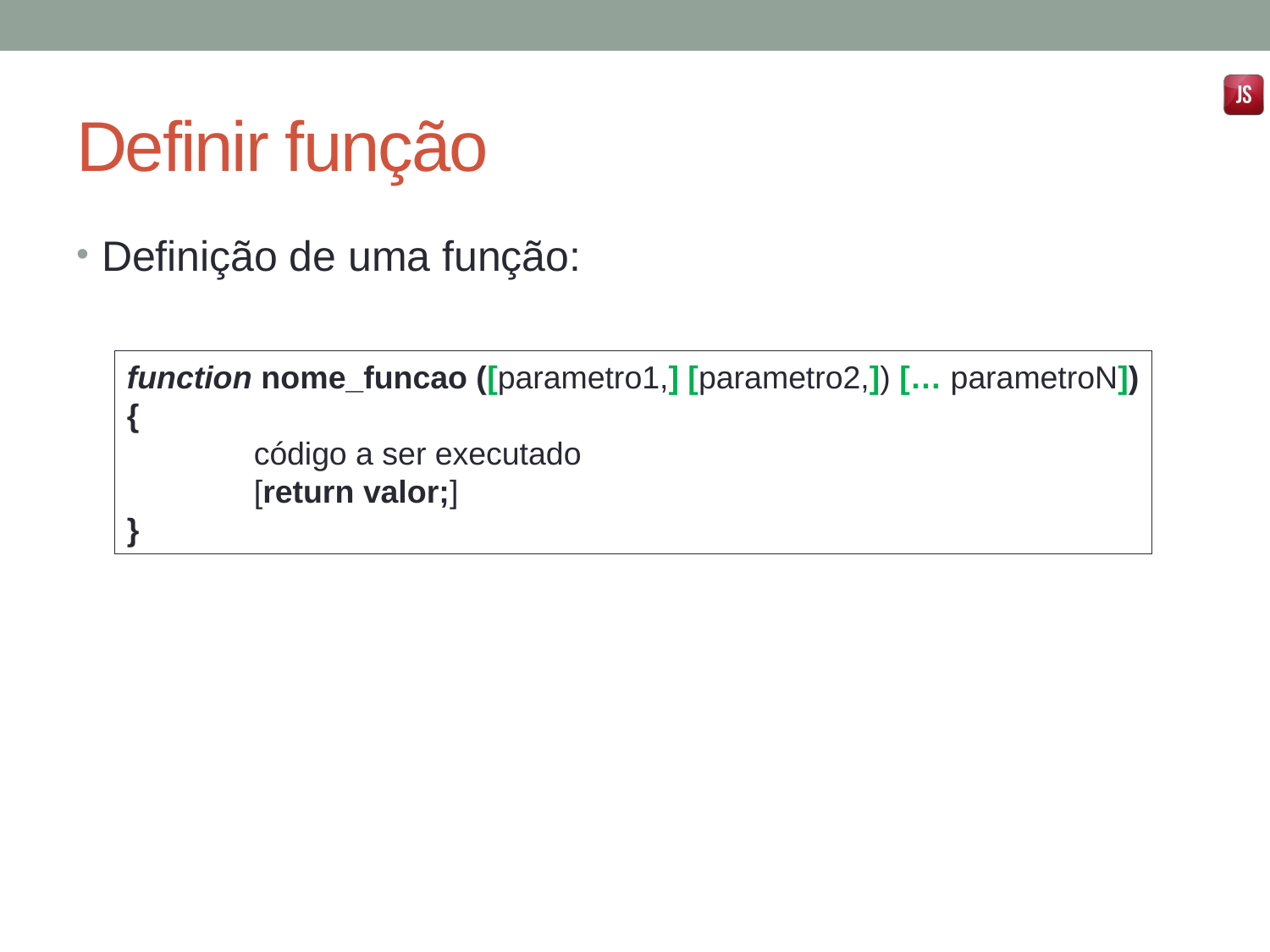

# Definir função
Definição de uma função:

function nome_funcao ([parametro1,] [parametro2,]) [… parametroN])
{
	código a ser executado
	[return valor;]
}